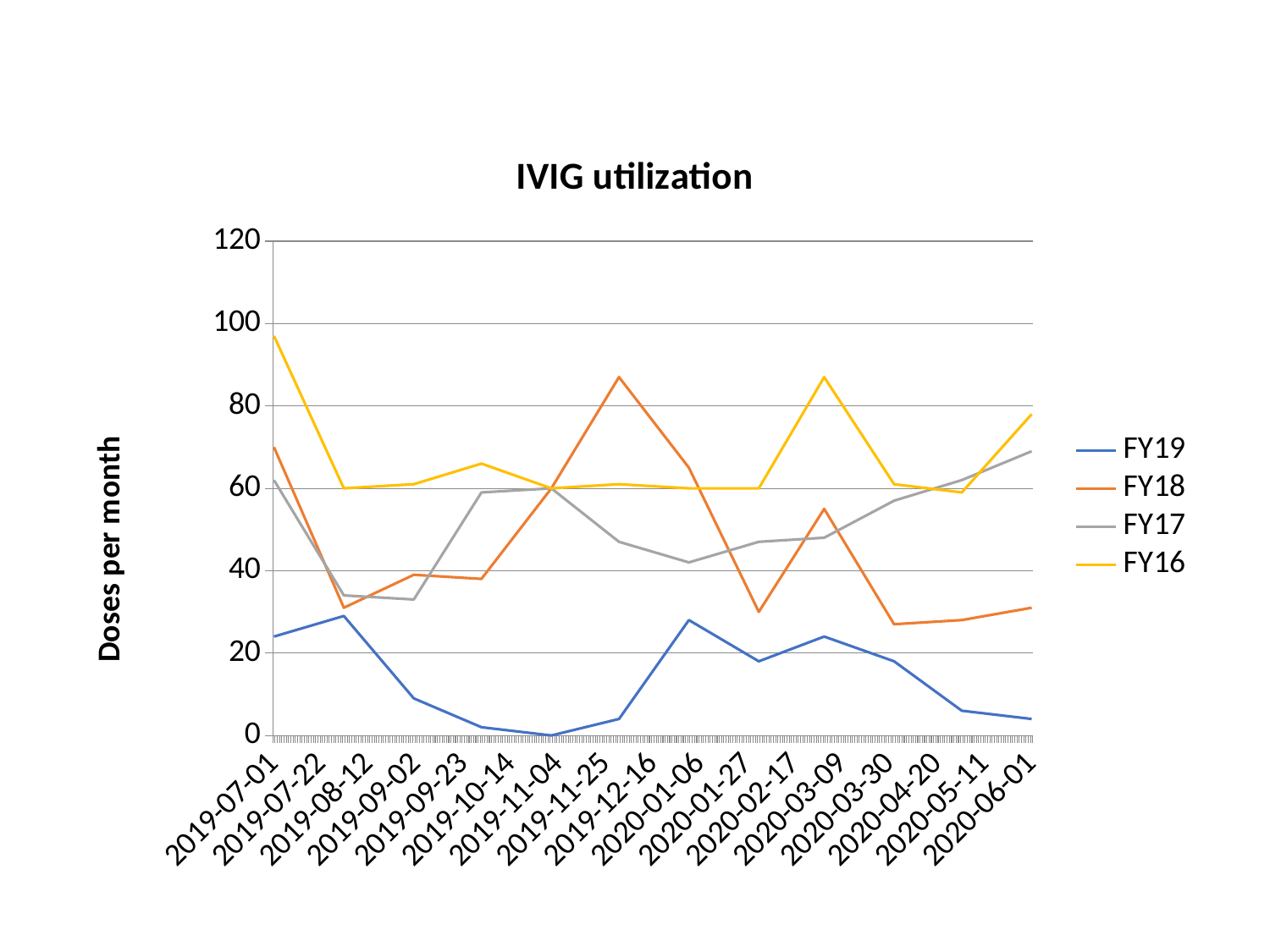

### Chart: IVIG utilization

| Category | FY19 | FY18 | FY17 | FY16 |
|---|---|---|---|---|
| 43647 | 24.0 | 70.0 | 62.0 | 97.0 |
| 43678 | 29.0 | 31.0 | 34.0 | 60.0 |
| 43709 | 9.0 | 39.0 | 33.0 | 61.0 |
| 43739 | 2.0 | 38.0 | 59.0 | 66.0 |
| 43770 | 0.0 | 60.0 | 60.0 | 60.0 |
| 43800 | 4.0 | 87.0 | 47.0 | 61.0 |
| 43831 | 28.0 | 65.0 | 42.0 | 60.0 |
| 43862 | 18.0 | 30.0 | 47.0 | 60.0 |
| 43891 | 24.0 | 55.0 | 48.0 | 87.0 |
| 43922 | 18.0 | 27.0 | 57.0 | 61.0 |
| 43952 | 6.0 | 28.0 | 62.0 | 59.0 |
| 43983 | 4.0 | 31.0 | 69.0 | 78.0 |